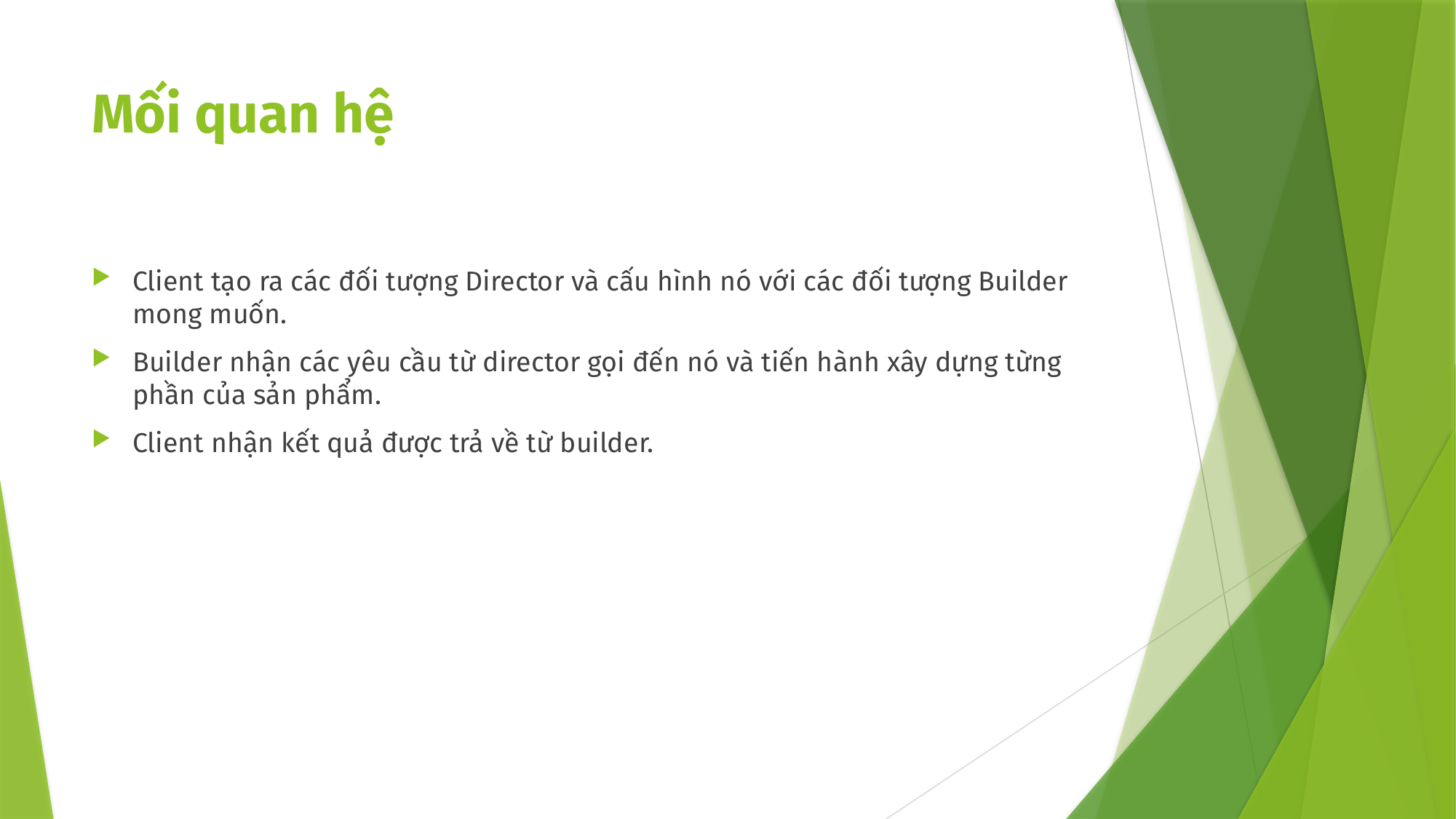

# Mối quan hệ
Client tạo ra các đối tượng Director và cấu hình nó với các đối tượng Builder mong muốn.
Builder nhận các yêu cầu từ director gọi đến nó và tiến hành xây dựng từng phần của sản phẩm.
Client nhận kết quả được trả về từ builder.